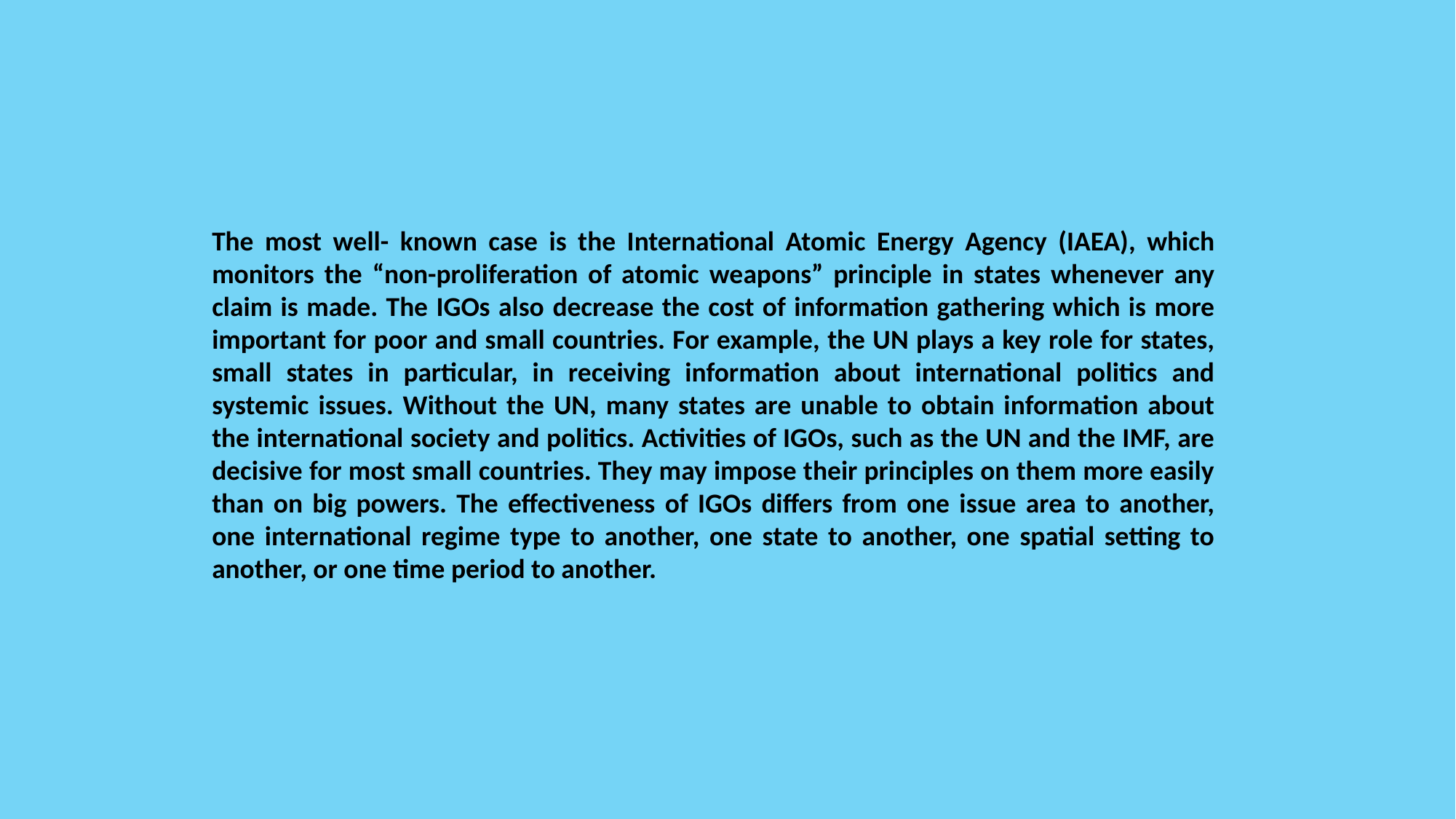

#

The most well- known case is the International Atomic Energy Agency (IAEA), which monitors the “non-proliferation of atomic weapons” principle in states whenever any claim is made. The IGOs also decrease the cost of information gathering which is more important for poor and small countries. For example, the UN plays a key role for states, small states in particular, in receiving information about international politics and systemic issues. Without the UN, many states are unable to obtain information about the international society and politics. Activities of IGOs, such as the UN and the IMF, are decisive for most small countries. They may impose their principles on them more easily than on big powers. The effectiveness of IGOs differs from one issue area to another, one international regime type to another, one state to another, one spatial setting to another, or one time period to another.